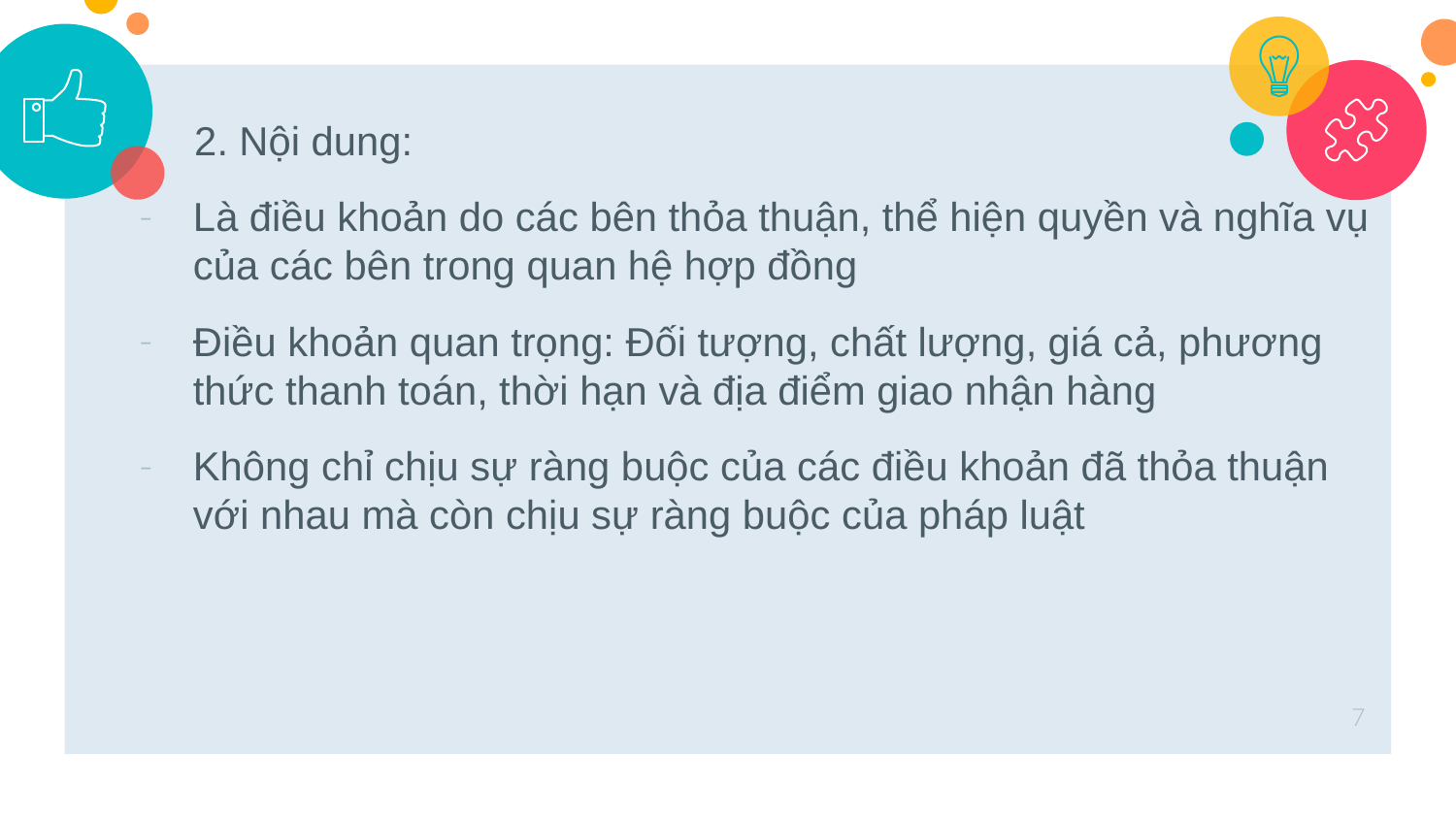

2. Nội dung:
Là điều khoản do các bên thỏa thuận, thể hiện quyền và nghĩa vụ của các bên trong quan hệ hợp đồng
Điều khoản quan trọng: Đối tượng, chất lượng, giá cả, phương thức thanh toán, thời hạn và địa điểm giao nhận hàng
Không chỉ chịu sự ràng buộc của các điều khoản đã thỏa thuận với nhau mà còn chịu sự ràng buộc của pháp luật

7